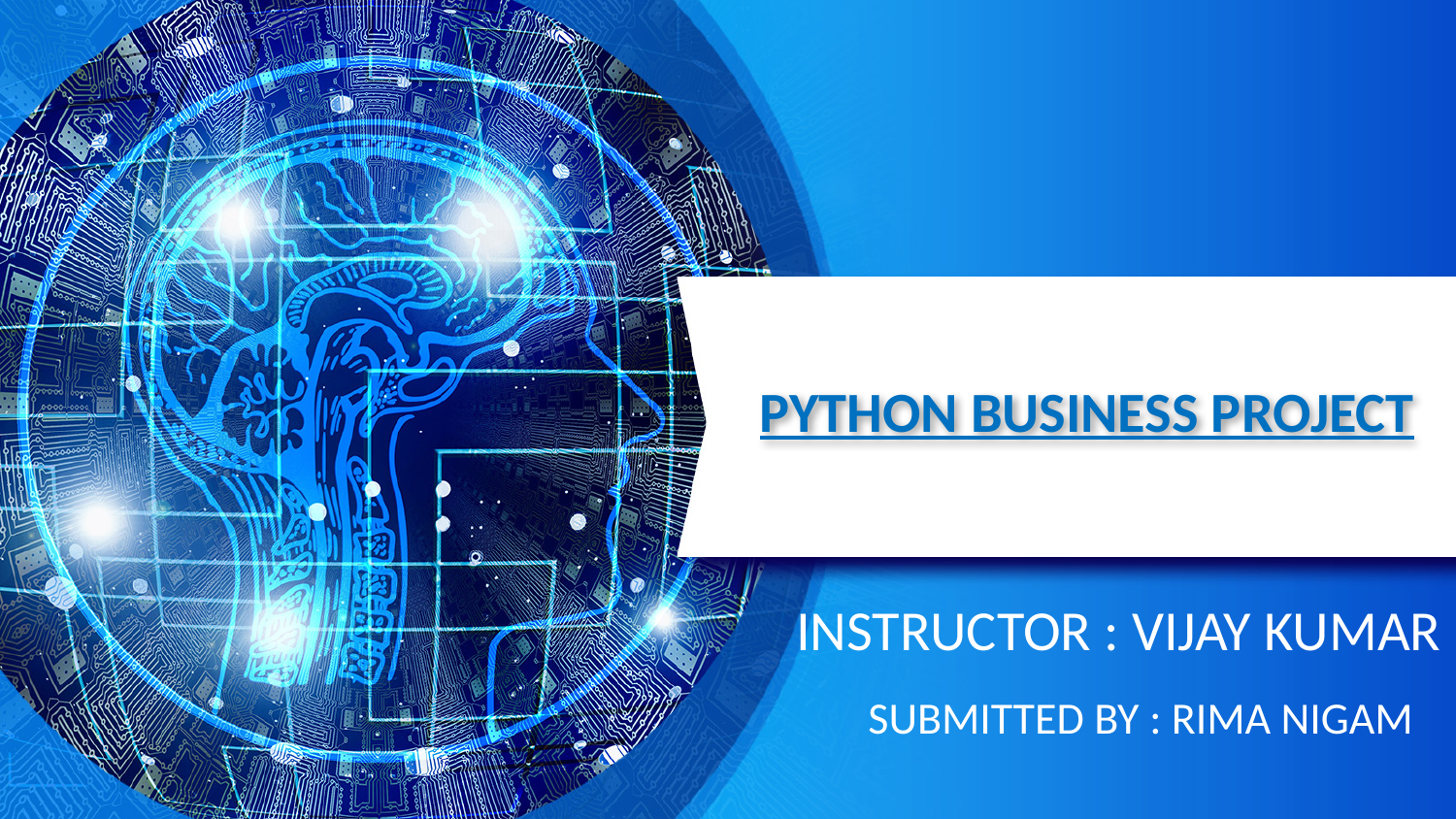

# PYTHON BUSINESS PROJECT
INSTRUCTOR : VIJAY KUMAR

SUBMITTED BY : RIMA NIGAM